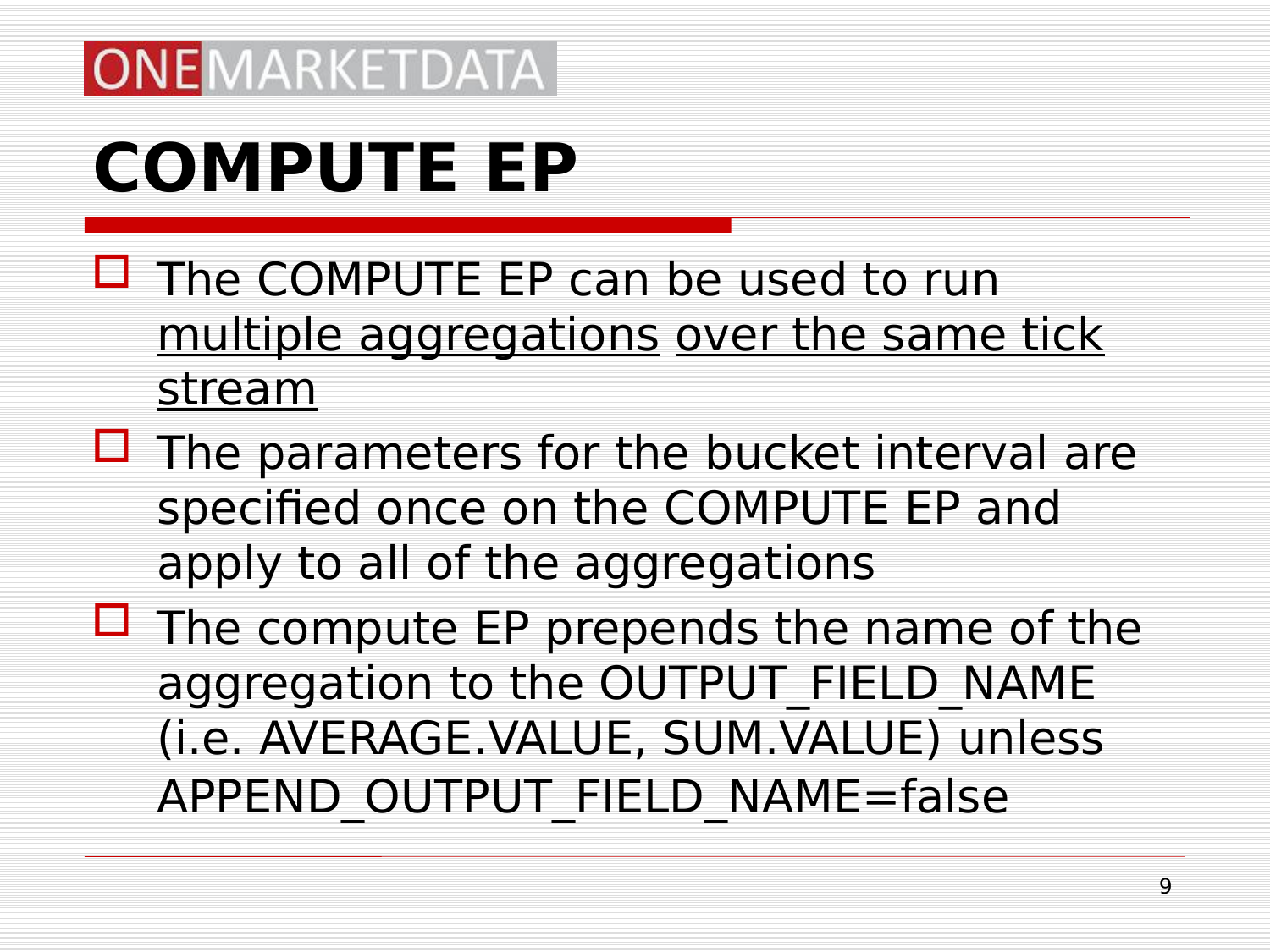

# COMPUTE EP
The COMPUTE EP can be used to run multiple aggregations over the same tick stream
The parameters for the bucket interval are specified once on the COMPUTE EP and apply to all of the aggregations
The compute EP prepends the name of the aggregation to the OUTPUT_FIELD_NAME (i.e. AVERAGE.VALUE, SUM.VALUE) unless APPEND_OUTPUT_FIELD_NAME=false

9